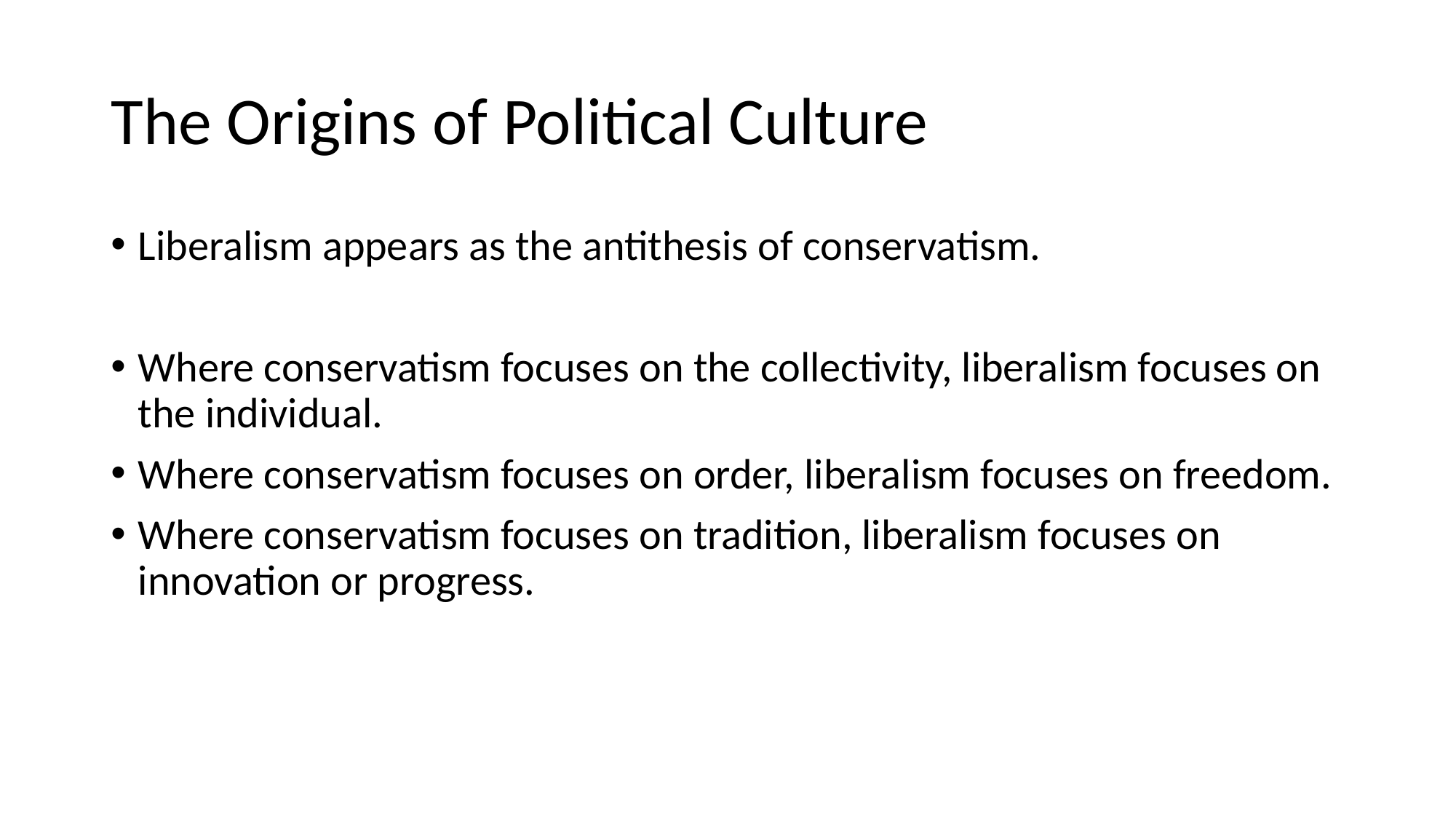

# The Origins of Political Culture
Liberalism appears as the antithesis of conservatism.

Where conservatism focuses on the collectivity, liberalism focuses on the individual.
Where conservatism focuses on order, liberalism focuses on freedom.
Where conservatism focuses on tradition, liberalism focuses on innovation or progress.